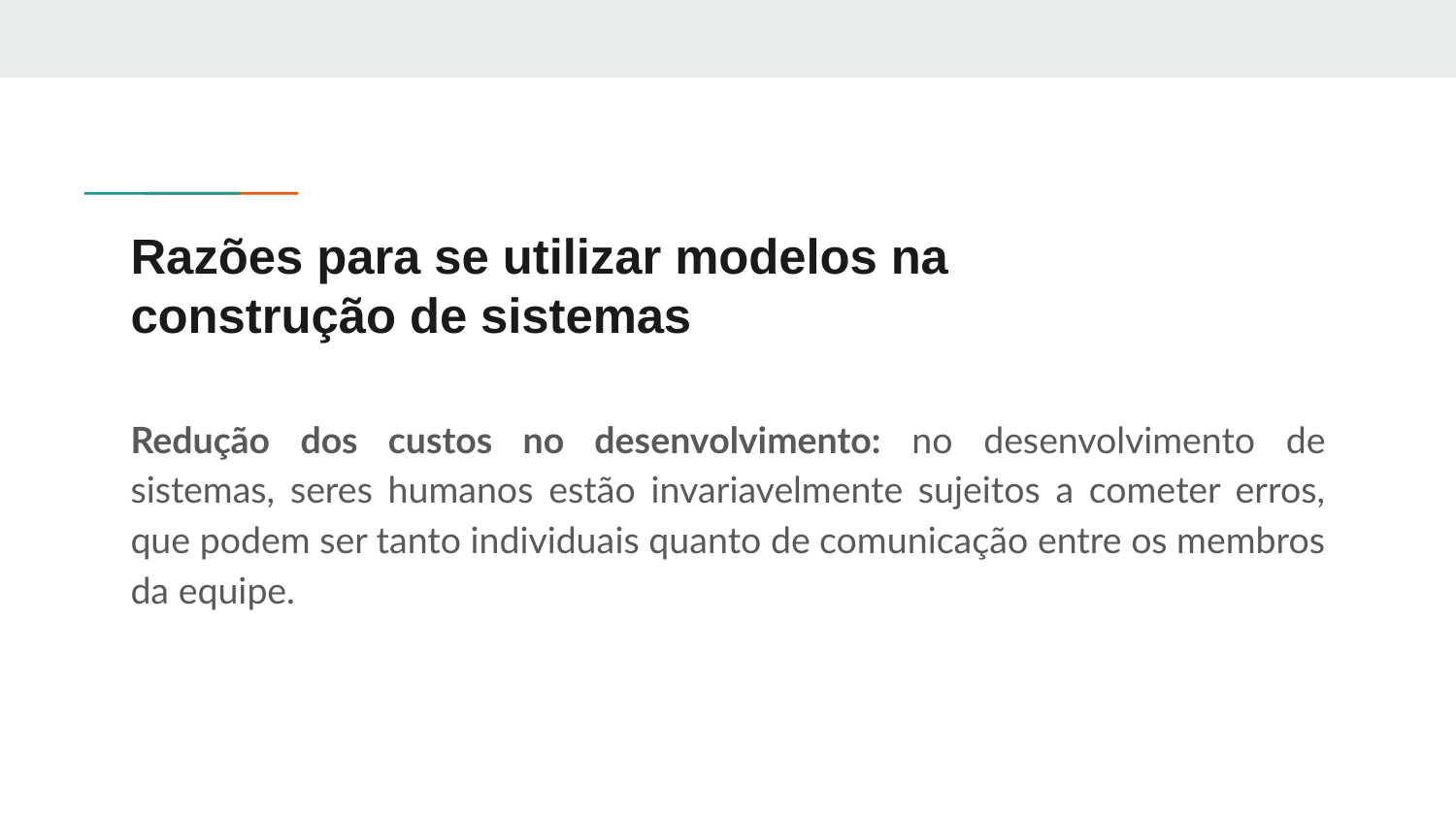

# Razões para se utilizar modelos na
construção de sistemas
Redução dos custos no desenvolvimento: no desenvolvimento de sistemas, seres humanos estão invariavelmente sujeitos a cometer erros, que podem ser tanto individuais quanto de comunicação entre os membros da equipe.